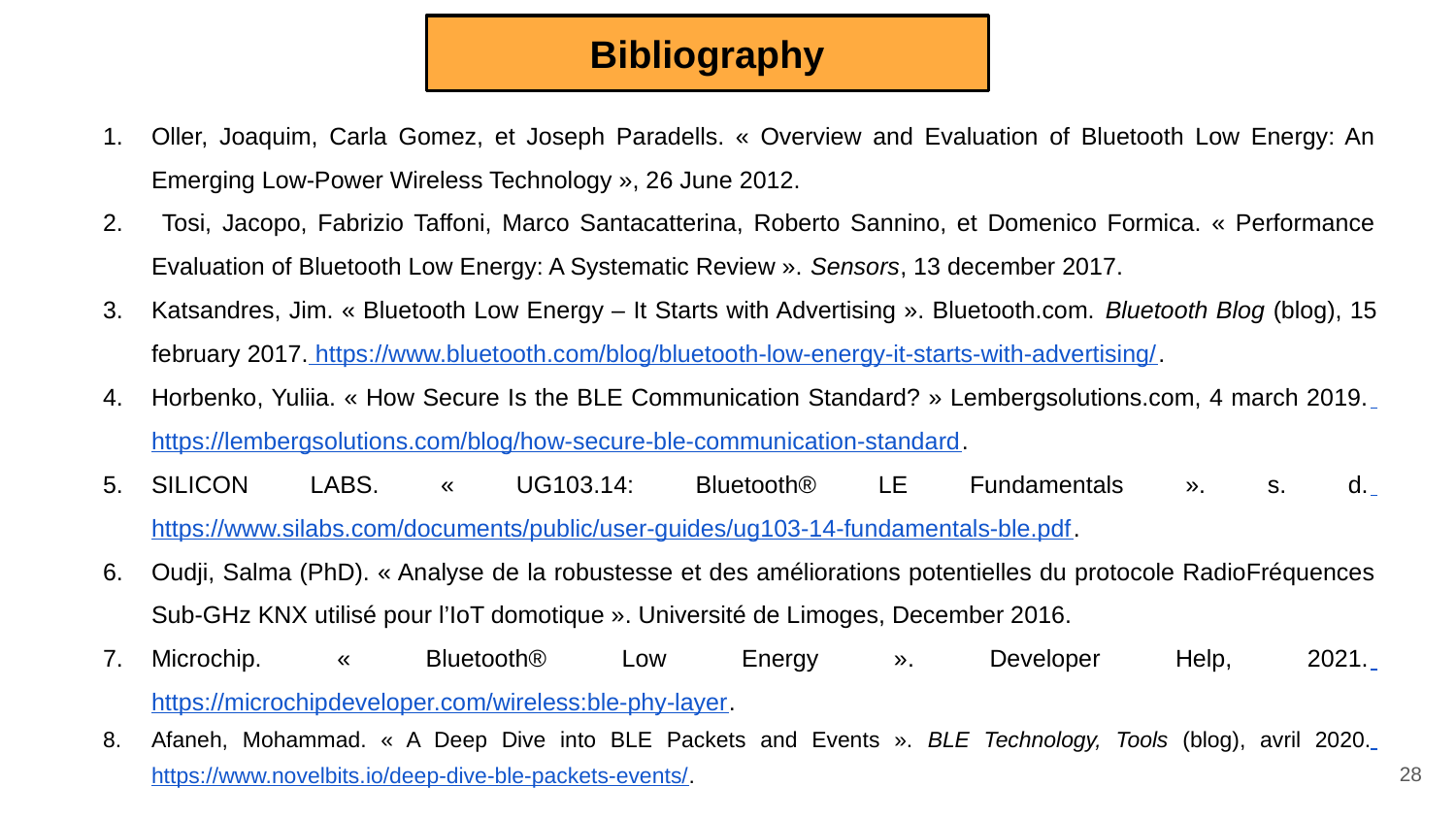

Bibliography
Oller, Joaquim, Carla Gomez, et Joseph Paradells. « Overview and Evaluation of Bluetooth Low Energy: An Emerging Low-Power Wireless Technology », 26 June 2012.
 Tosi, Jacopo, Fabrizio Taffoni, Marco Santacatterina, Roberto Sannino, et Domenico Formica. « Performance Evaluation of Bluetooth Low Energy: A Systematic Review ». Sensors, 13 december 2017.
Katsandres, Jim. « Bluetooth Low Energy – It Starts with Advertising ». Bluetooth.com. Bluetooth Blog (blog), 15 february 2017. https://www.bluetooth.com/blog/bluetooth-low-energy-it-starts-with-advertising/.
Horbenko, Yuliia. « How Secure Is the BLE Communication Standard? » Lembergsolutions.com, 4 march 2019. https://lembergsolutions.com/blog/how-secure-ble-communication-standard.
SILICON LABS. « UG103.14: Bluetooth® LE Fundamentals ». s. d. https://www.silabs.com/documents/public/user-guides/ug103-14-fundamentals-ble.pdf.
Oudji, Salma (PhD). « Analyse de la robustesse et des améliorations potentielles du protocole RadioFréquences Sub-GHz KNX utilisé pour l’IoT domotique ». Université de Limoges, December 2016.
Microchip. « Bluetooth® Low Energy ». Developer Help, 2021. https://microchipdeveloper.com/wireless:ble-phy-layer.
Afaneh, Mohammad. « A Deep Dive into BLE Packets and Events ». BLE Technology, Tools (blog), avril 2020. https://www.novelbits.io/deep-dive-ble-packets-events/.

28